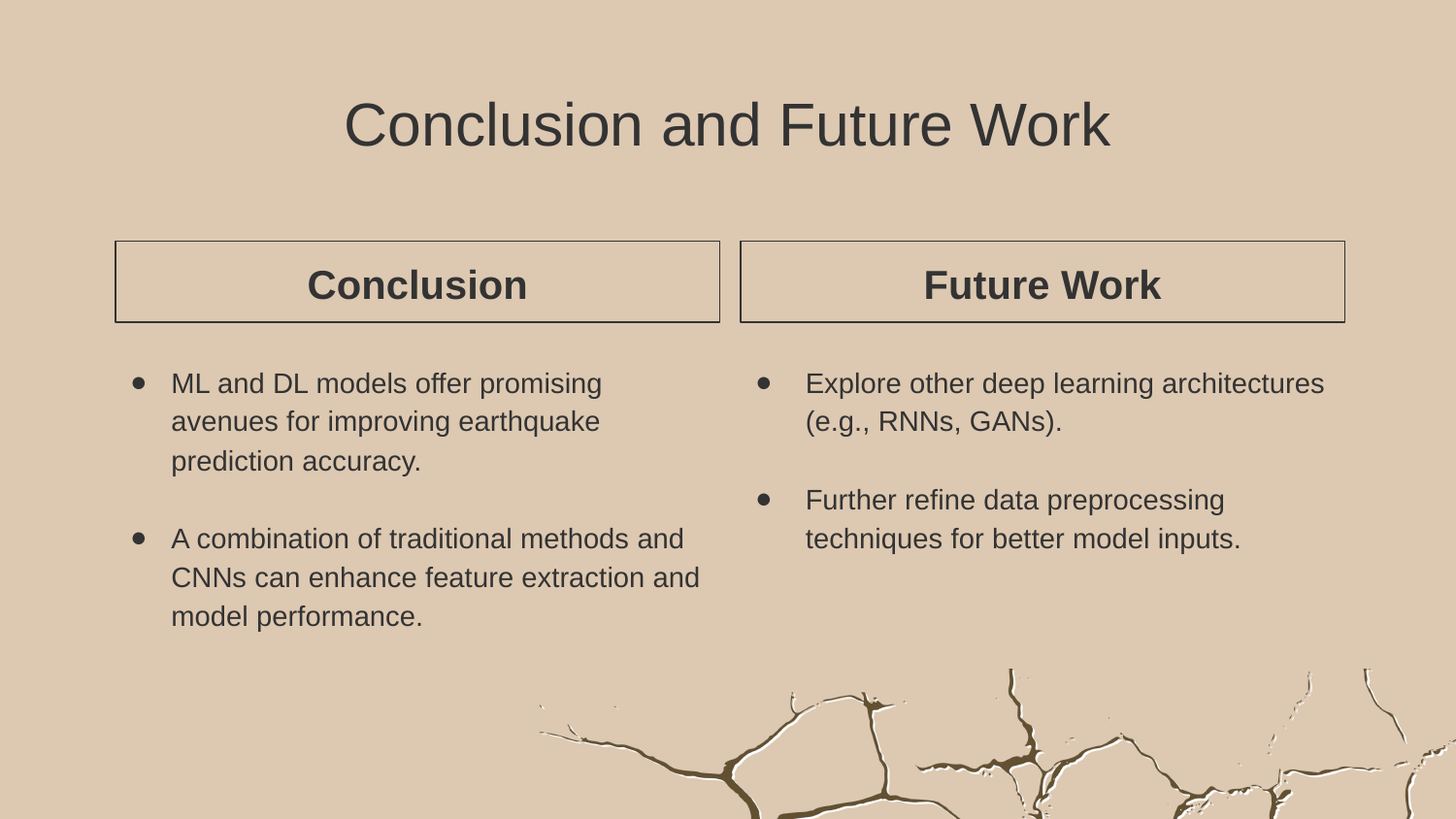

# Conclusion and Future Work
Conclusion
Future Work
ML and DL models offer promising avenues for improving earthquake prediction accuracy.

A combination of traditional methods and CNNs can enhance feature extraction and model performance.
Explore other deep learning architectures (e.g., RNNs, GANs).

Further refine data preprocessing techniques for better model inputs.